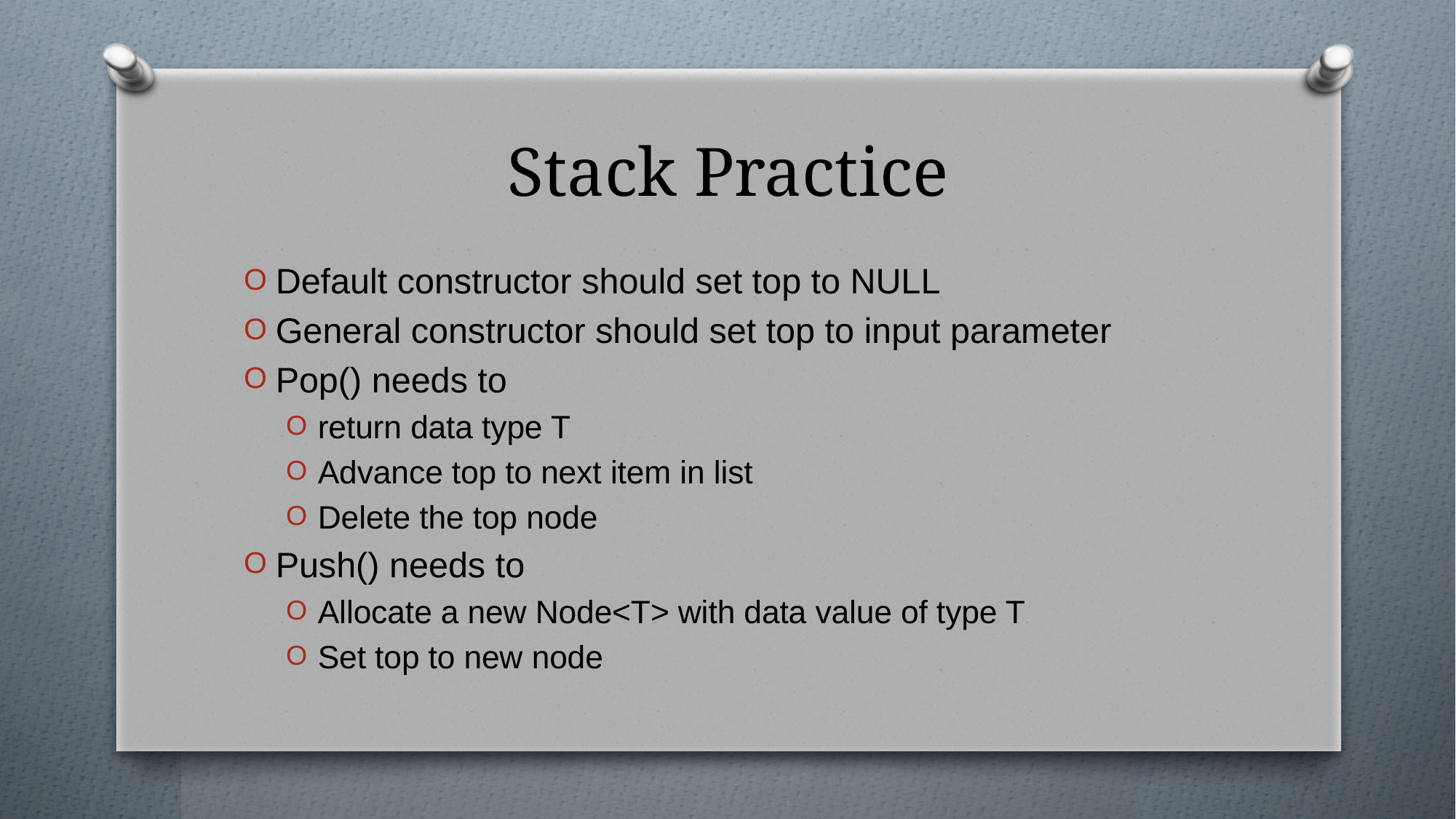

# Stack Practice
Default constructor should set top to NULL
General constructor should set top to input parameter
Pop() needs to
return data type T
Advance top to next item in list
Delete the top node
Push() needs to
Allocate a new Node<T> with data value of type T
Set top to new node